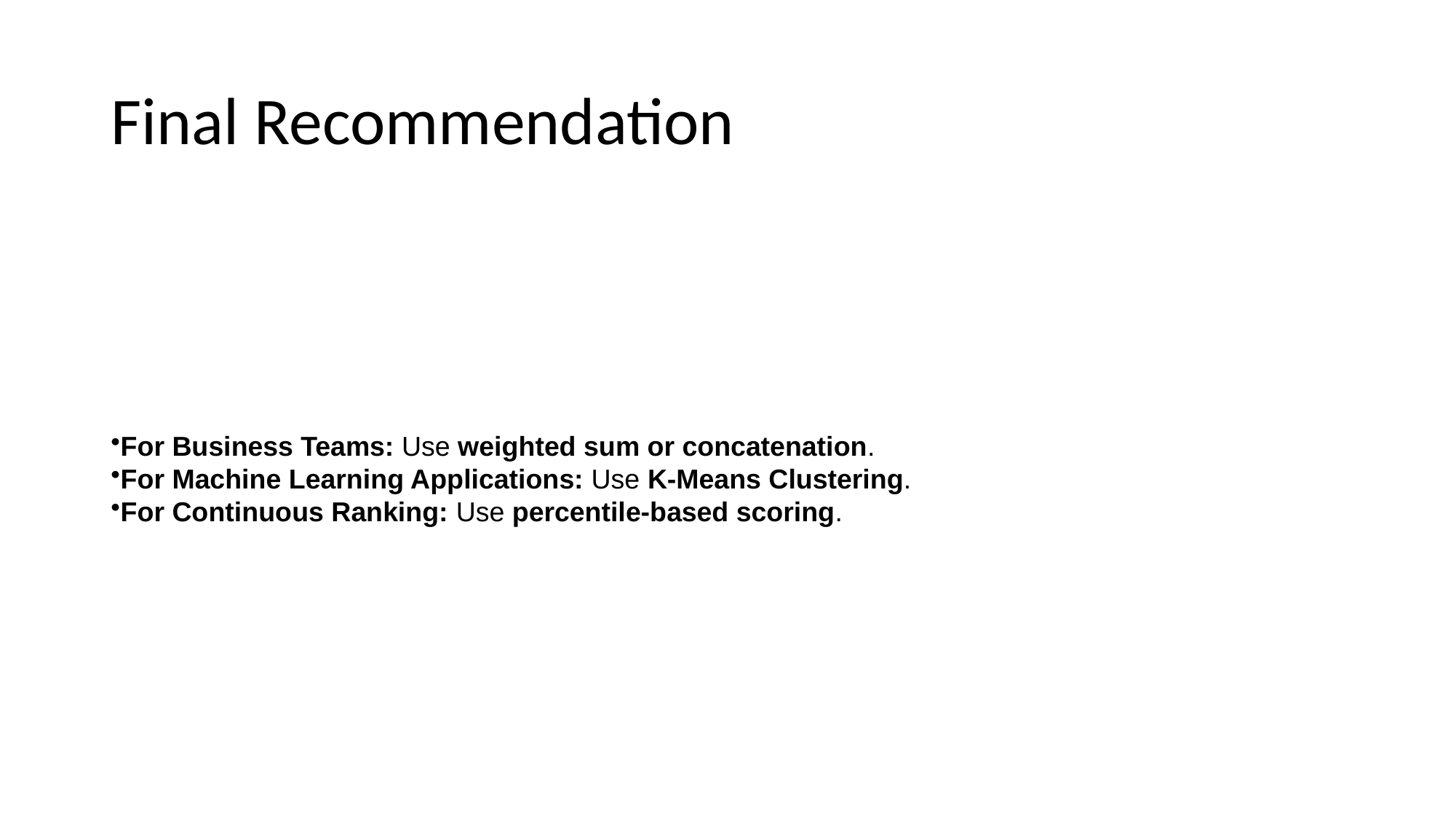

# Final Recommendation
For Business Teams: Use weighted sum or concatenation.
For Machine Learning Applications: Use K-Means Clustering.
For Continuous Ranking: Use percentile-based scoring.